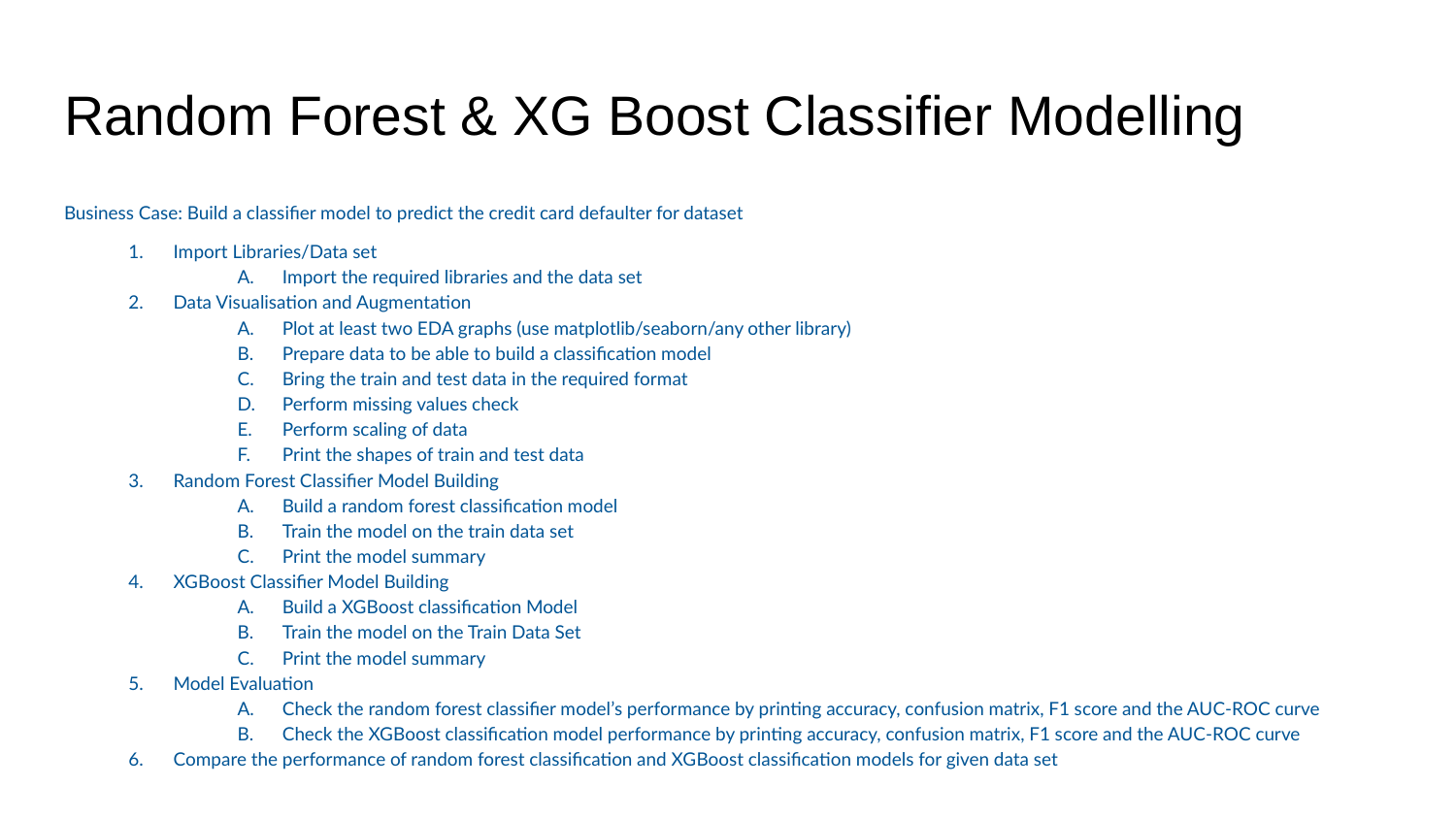

# Random Forest & XG Boost Classifier Modelling
Business Case: Build a classifier model to predict the credit card defaulter for dataset
Import Libraries/Data set
Import the required libraries and the data set
Data Visualisation and Augmentation
Plot at least two EDA graphs (use matplotlib/seaborn/any other library)
Prepare data to be able to build a classification model
Bring the train and test data in the required format
Perform missing values check
Perform scaling of data
Print the shapes of train and test data
Random Forest Classifier Model Building
Build a random forest classification model
Train the model on the train data set
Print the model summary
XGBoost Classifier Model Building
Build a XGBoost classification Model
Train the model on the Train Data Set
Print the model summary
Model Evaluation
Check the random forest classifier model’s performance by printing accuracy, confusion matrix, F1 score and the AUC-ROC curve
Check the XGBoost classification model performance by printing accuracy, confusion matrix, F1 score and the AUC-ROC curve
Compare the performance of random forest classification and XGBoost classification models for given data set